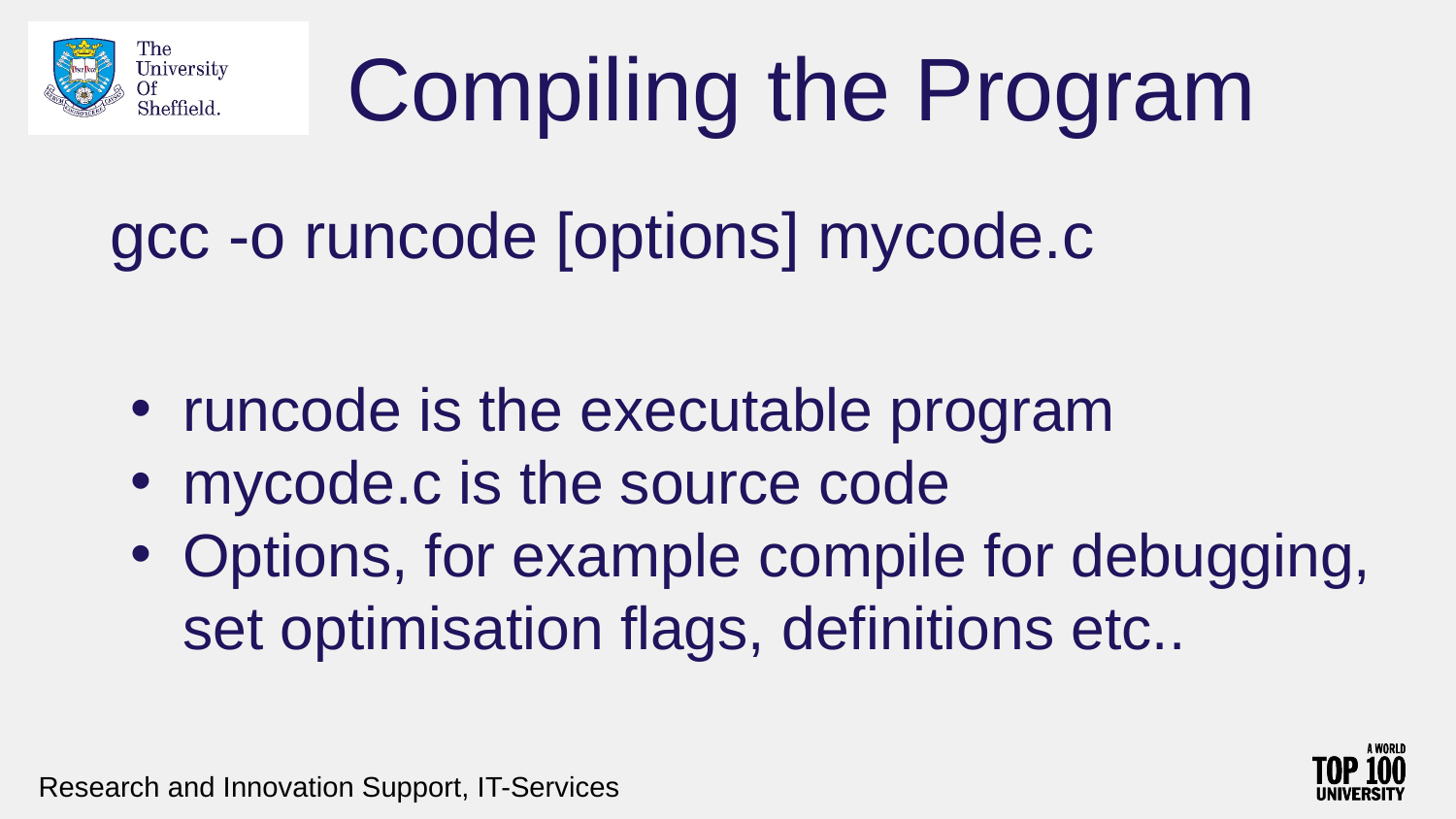

# Compiling the Program
gcc -o runcode [options] mycode.c

runcode is the executable program
mycode.c is the source code
Options, for example compile for debugging, set optimisation flags, definitions etc..